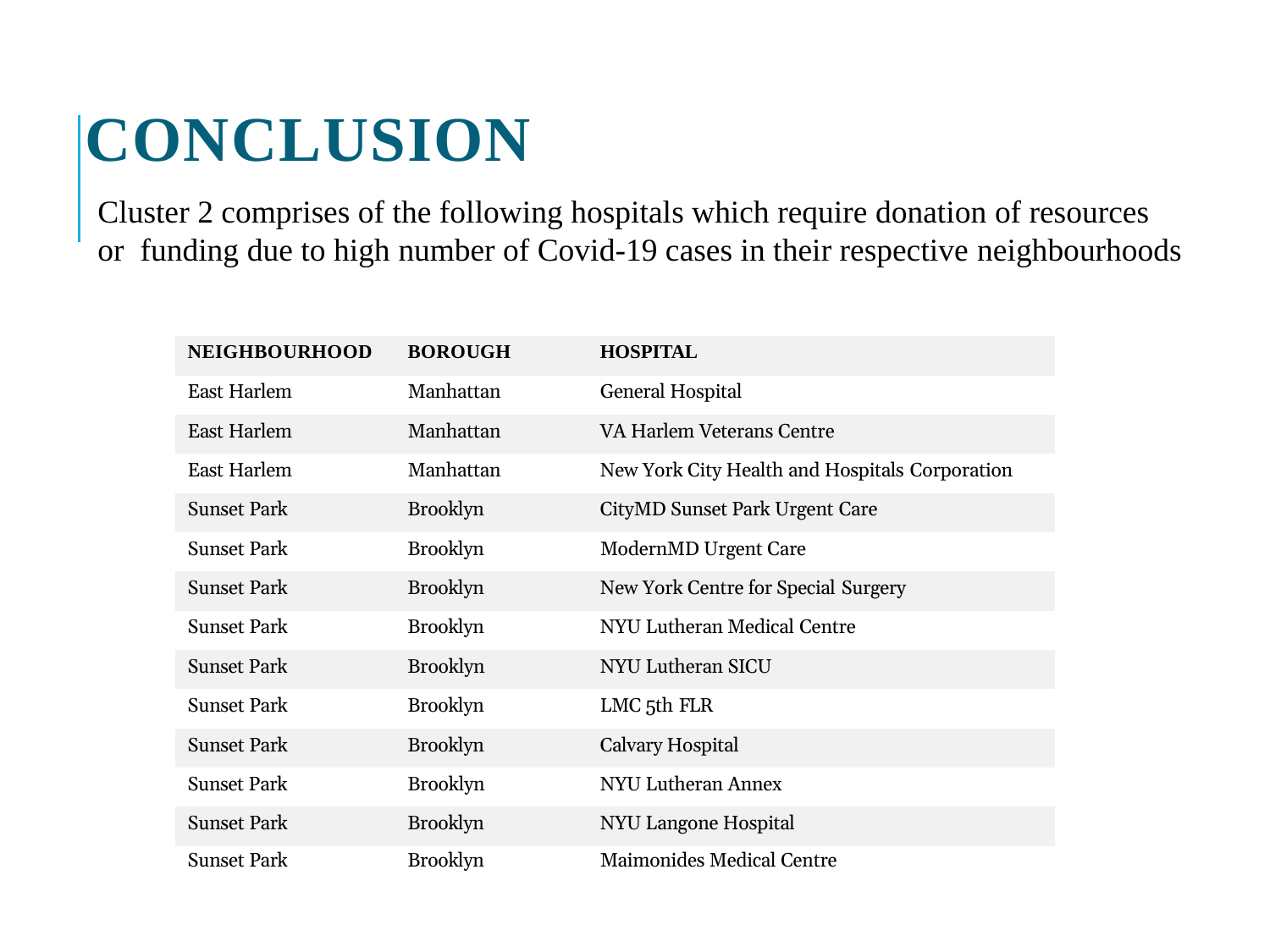

# CONCLUSION
Cluster 2 comprises of the following hospitals which require donation of resources or  funding due to high number of Covid-19 cases in their respective neighbourhoods
| NEIGHBOURHOOD | BOROUGH | HOSPITAL |
| --- | --- | --- |
| East Harlem | Manhattan | General Hospital |
| East Harlem | Manhattan | VA Harlem Veterans Centre |
| East Harlem | Manhattan | New York City Health and Hospitals Corporation |
| Sunset Park | Brooklyn | CityMD Sunset Park Urgent Care |
| Sunset Park | Brooklyn | ModernMD Urgent Care |
| Sunset Park | Brooklyn | New York Centre for Special Surgery |
| Sunset Park | Brooklyn | NYU Lutheran Medical Centre |
| Sunset Park | Brooklyn | NYU Lutheran SICU |
| Sunset Park | Brooklyn | LMC 5th FLR |
| Sunset Park | Brooklyn | Calvary Hospital |
| Sunset Park | Brooklyn | NYU Lutheran Annex |
| Sunset Park | Brooklyn | NYU Langone Hospital |
| Sunset Park | Brooklyn | Maimonides Medical Centre |